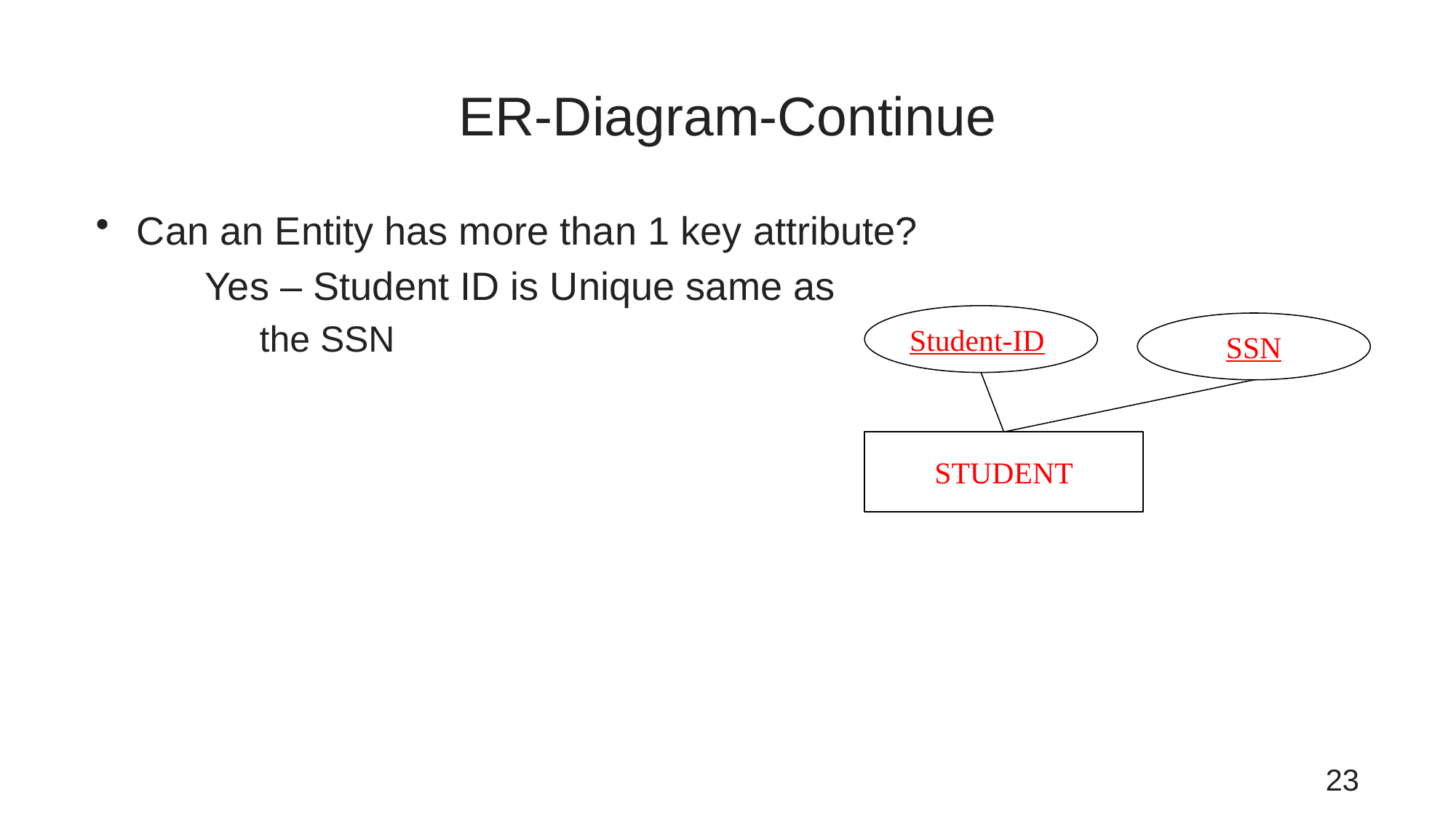

# ER-Diagram-Continue
Can an Entity has more than 1 key attribute?
	Yes – Student ID is Unique same as
	the SSN
Student-ID
SSN
STUDENT
23